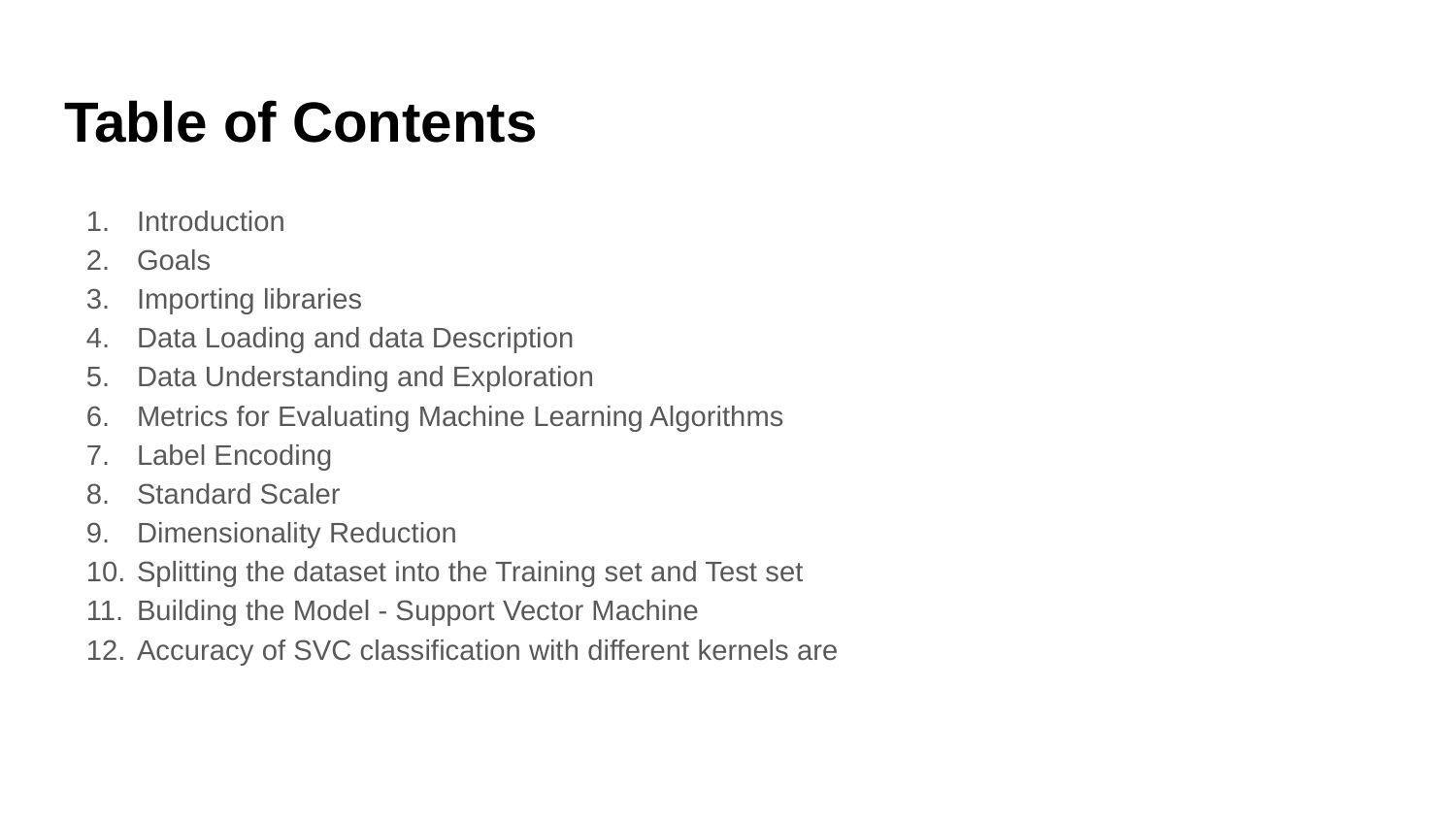

# Table of Contents

Introduction
Goals
Importing libraries
Data Loading and data Description
Data Understanding and Exploration
Metrics for Evaluating Machine Learning Algorithms
Label Encoding
Standard Scaler
Dimensionality Reduction
Splitting the dataset into the Training set and Test set
Building the Model - Support Vector Machine
Accuracy of SVC classification with different kernels are